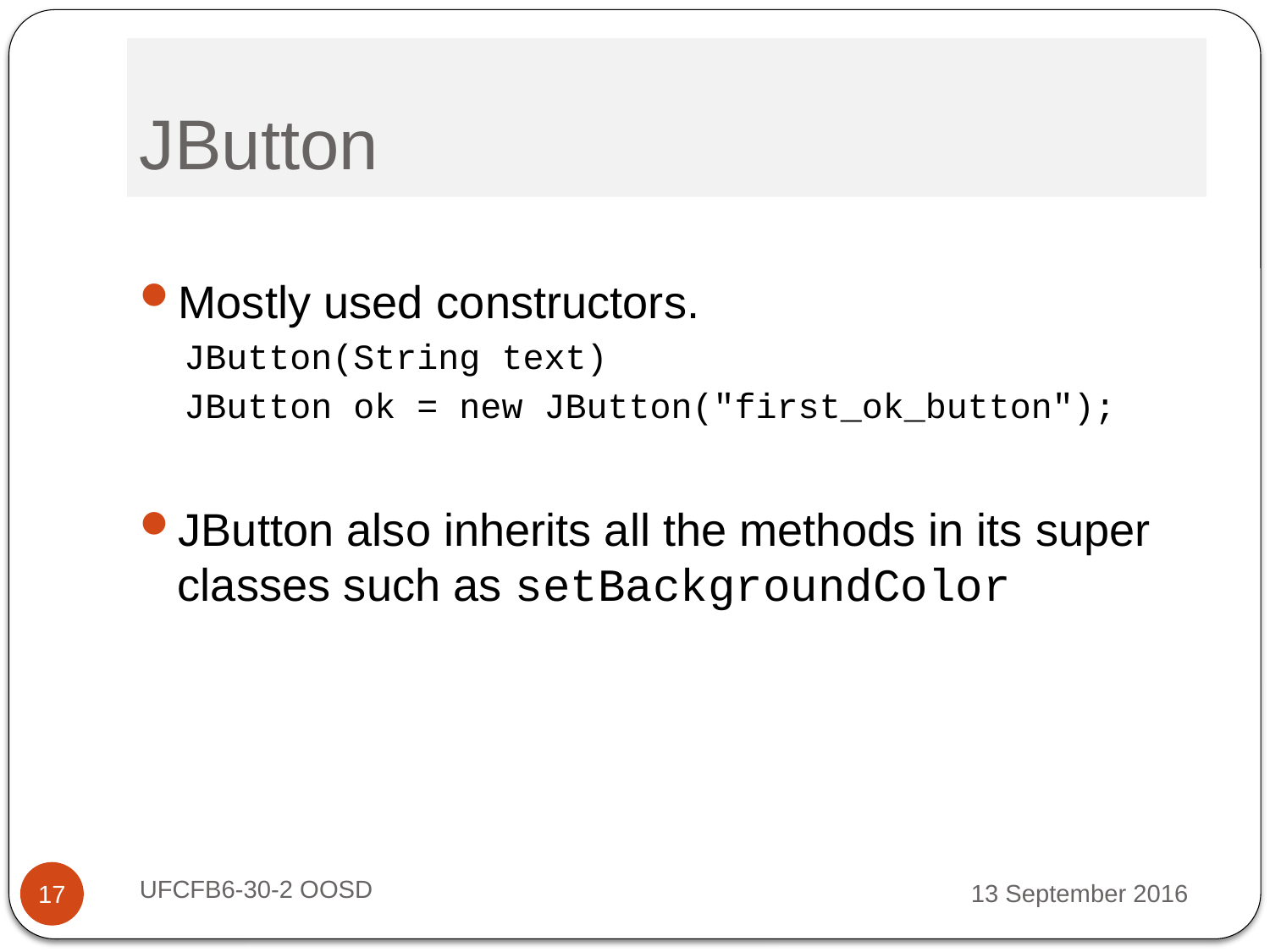

# JButton

Mostly used constructors.
JButton(String text)
JButton ok = new JButton("first_ok_button");

JButton also inherits all the methods in its super classes such as setBackgroundColor

UFCFB6-30-2 OOSD
13 September 2016
17